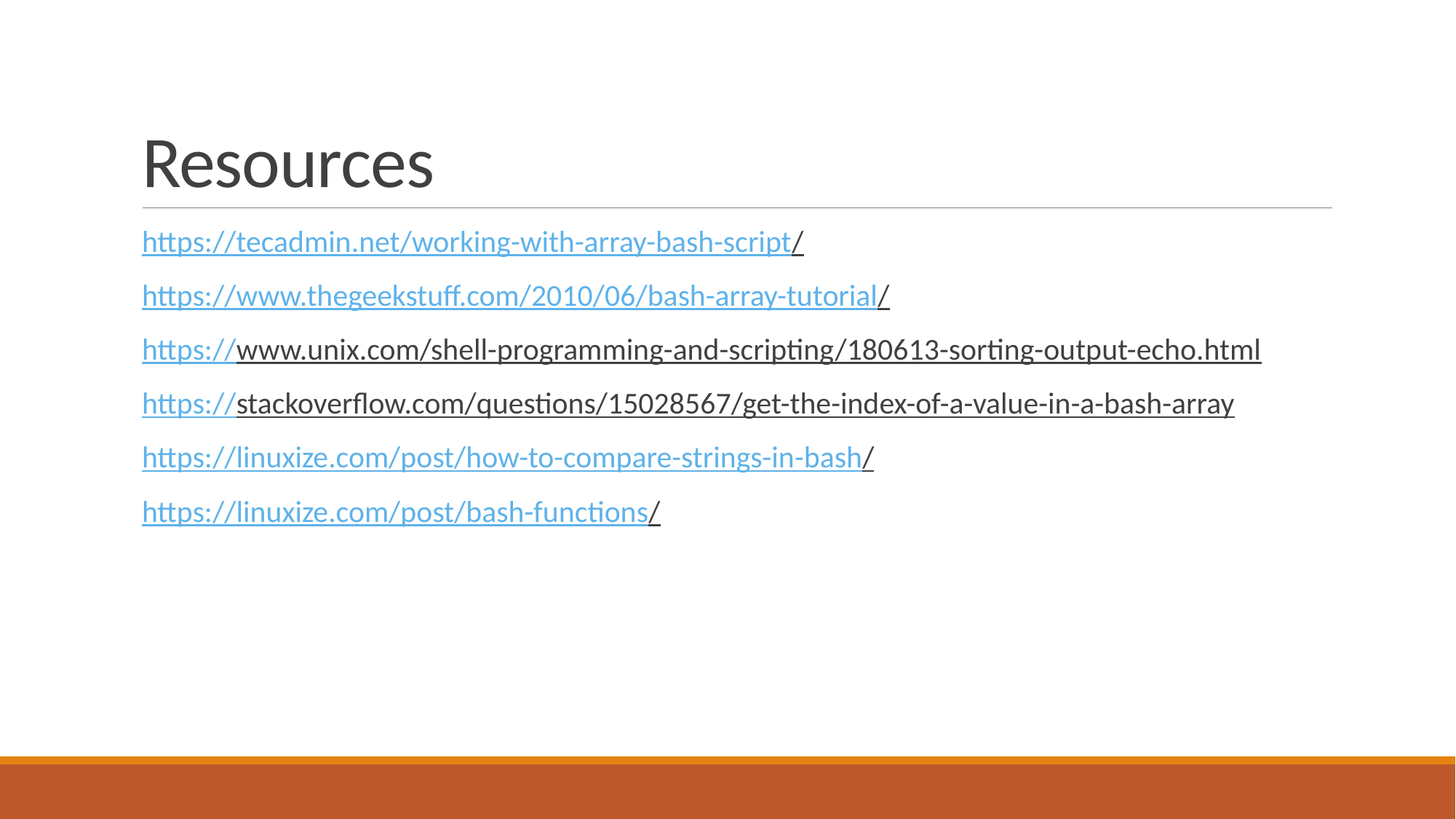

# Resources
https://tecadmin.net/working-with-array-bash-script/
https://www.thegeekstuff.com/2010/06/bash-array-tutorial/
https://www.unix.com/shell-programming-and-scripting/180613-sorting-output-echo.html
https://stackoverflow.com/questions/15028567/get-the-index-of-a-value-in-a-bash-array
https://linuxize.com/post/how-to-compare-strings-in-bash/
https://linuxize.com/post/bash-functions/